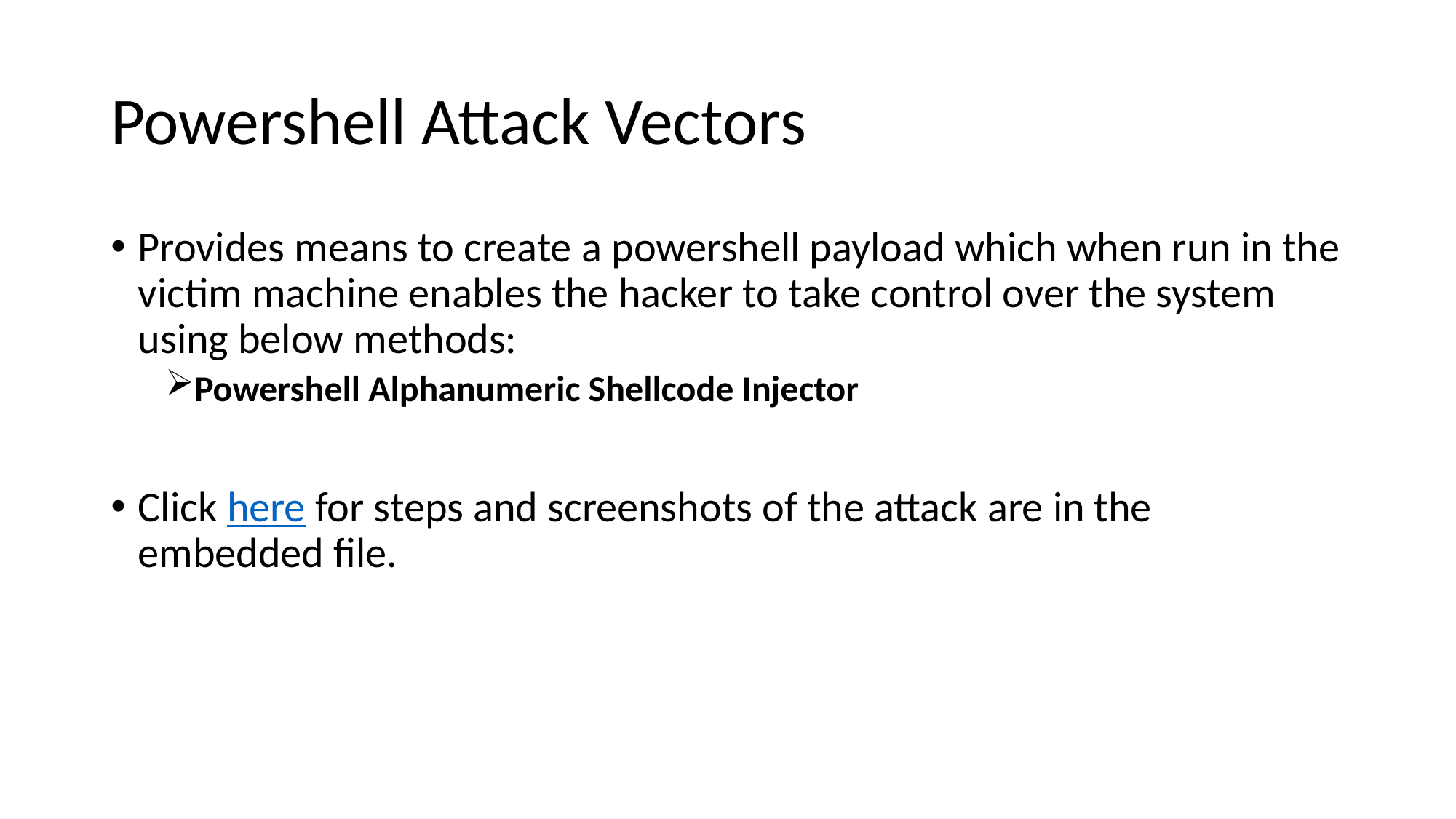

# Powershell Attack Vectors
Provides means to create a powershell payload which when run in the victim machine enables the hacker to take control over the system using below methods:
Powershell Alphanumeric Shellcode Injector

Click here for steps and screenshots of the attack are in the embedded file.